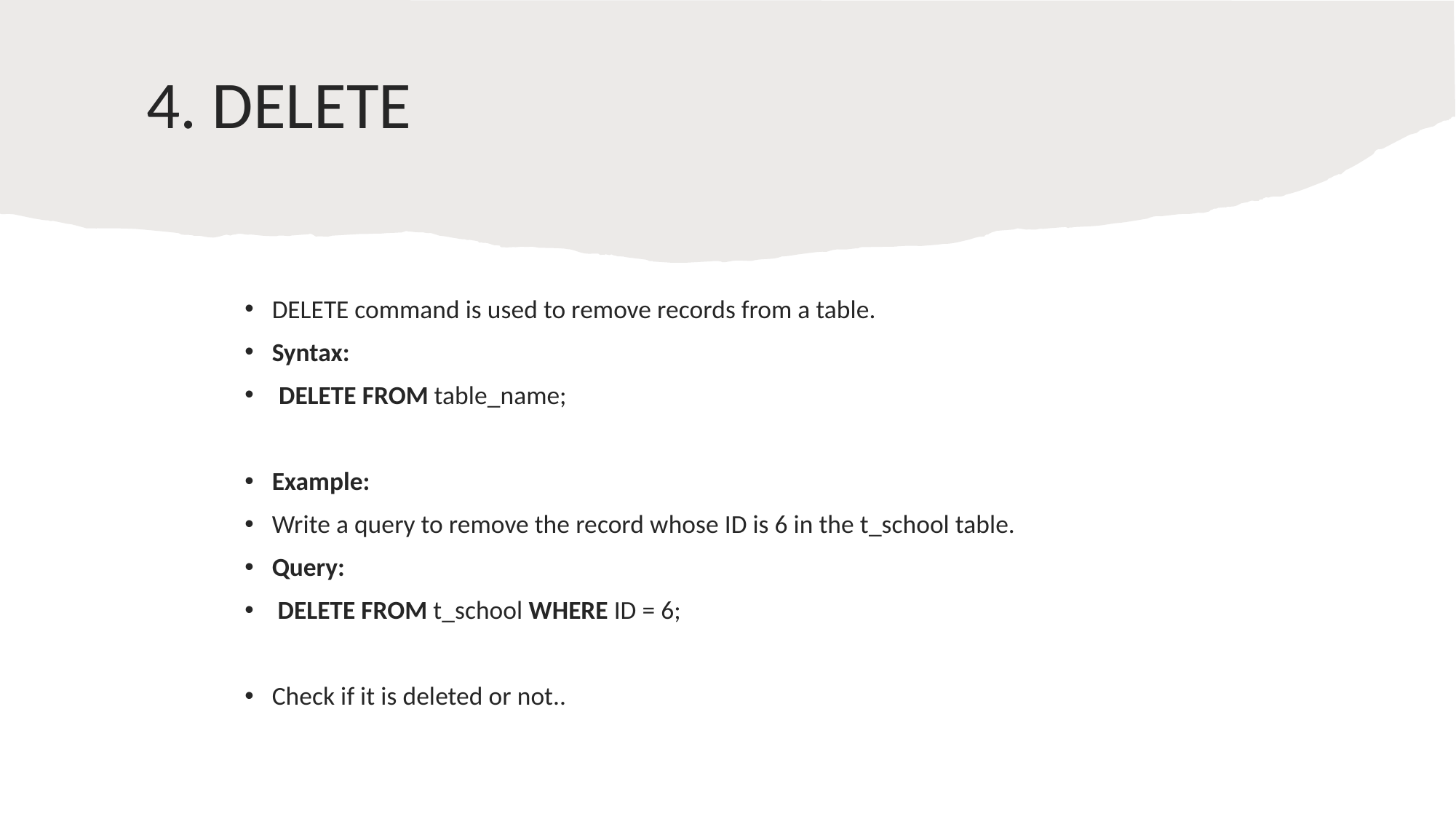

# 4. DELETE

DELETE command is used to remove records from a table.
Syntax:
DELETE FROM table_name;

Example:
Write a query to remove the record whose ID is 6 in the t_school table.
Query:
 DELETE FROM t_school WHERE ID = 6;

Check if it is deleted or not..